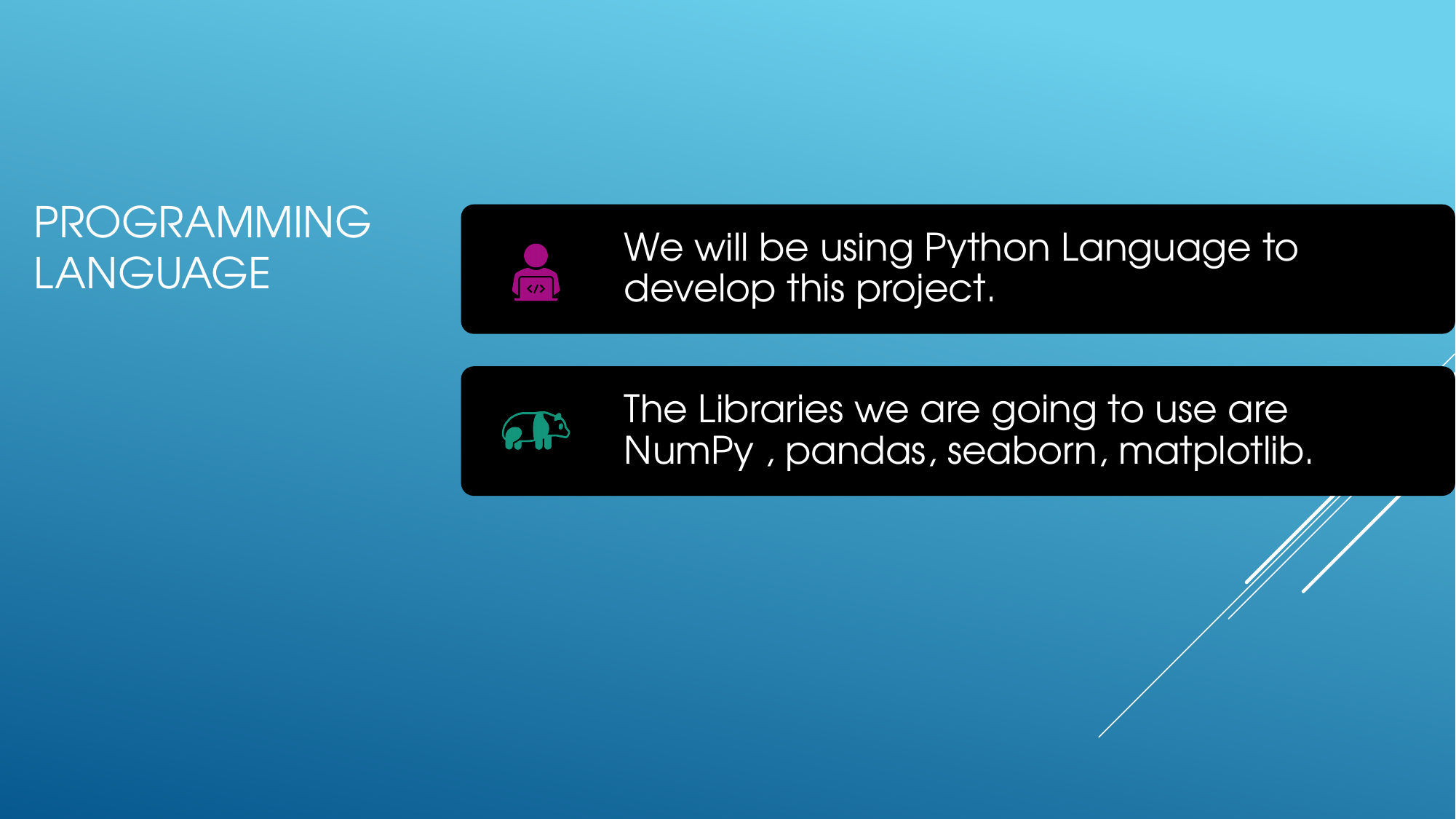

# Programming language
We will be using Python Language to develop this project.
The Libraries we are going to use are NumPy , pandas, seaborn, matplotlib.